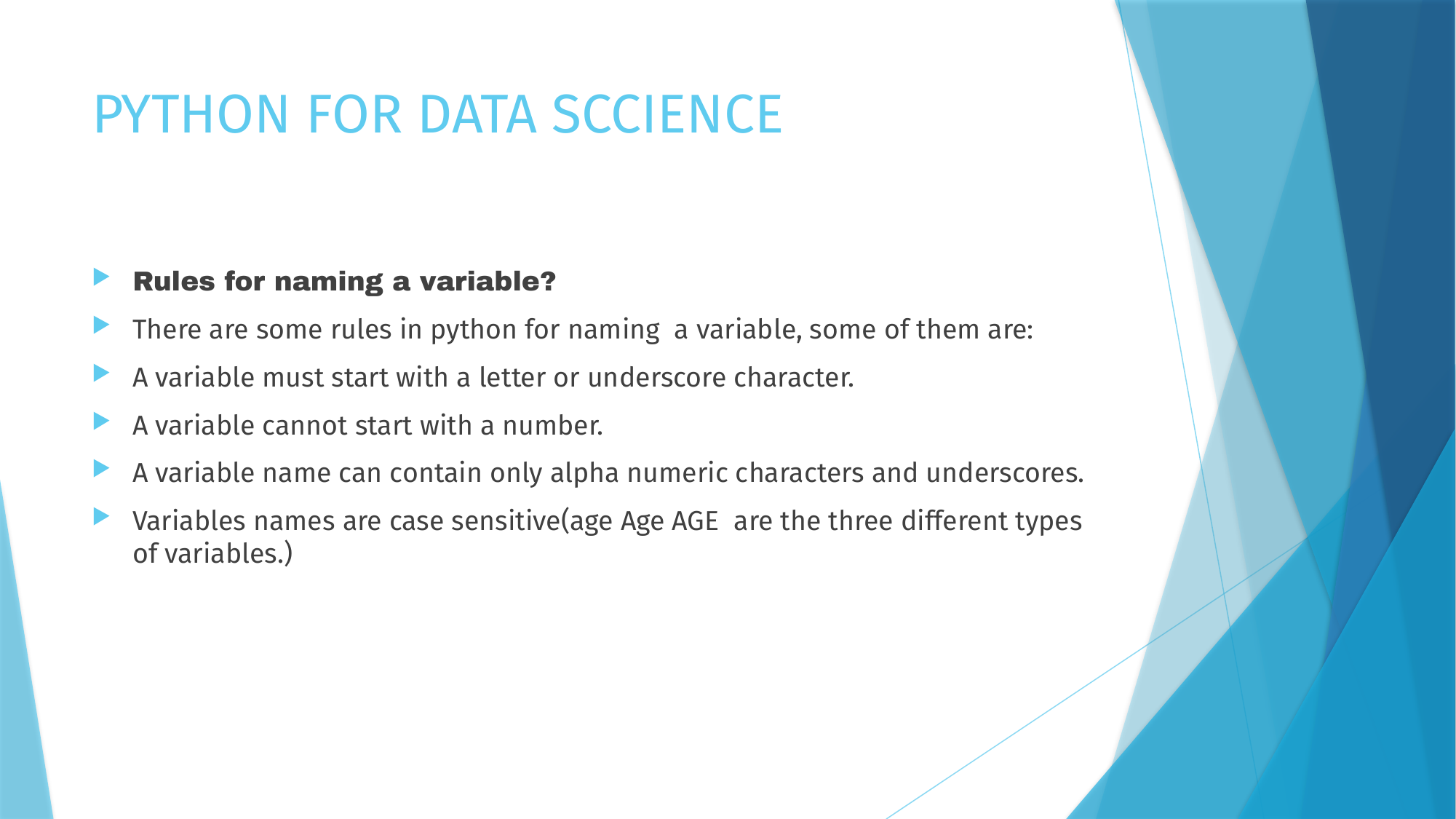

# PYTHON FOR DATA SCCIENCE
Rules for naming a variable?
There are some rules in python for naming  a variable, some of them are:
A variable must start with a letter or underscore character.
A variable cannot start with a number.
A variable name can contain only alpha numeric characters and underscores.
Variables names are case sensitive(age Age AGE  are the three different types of variables.)